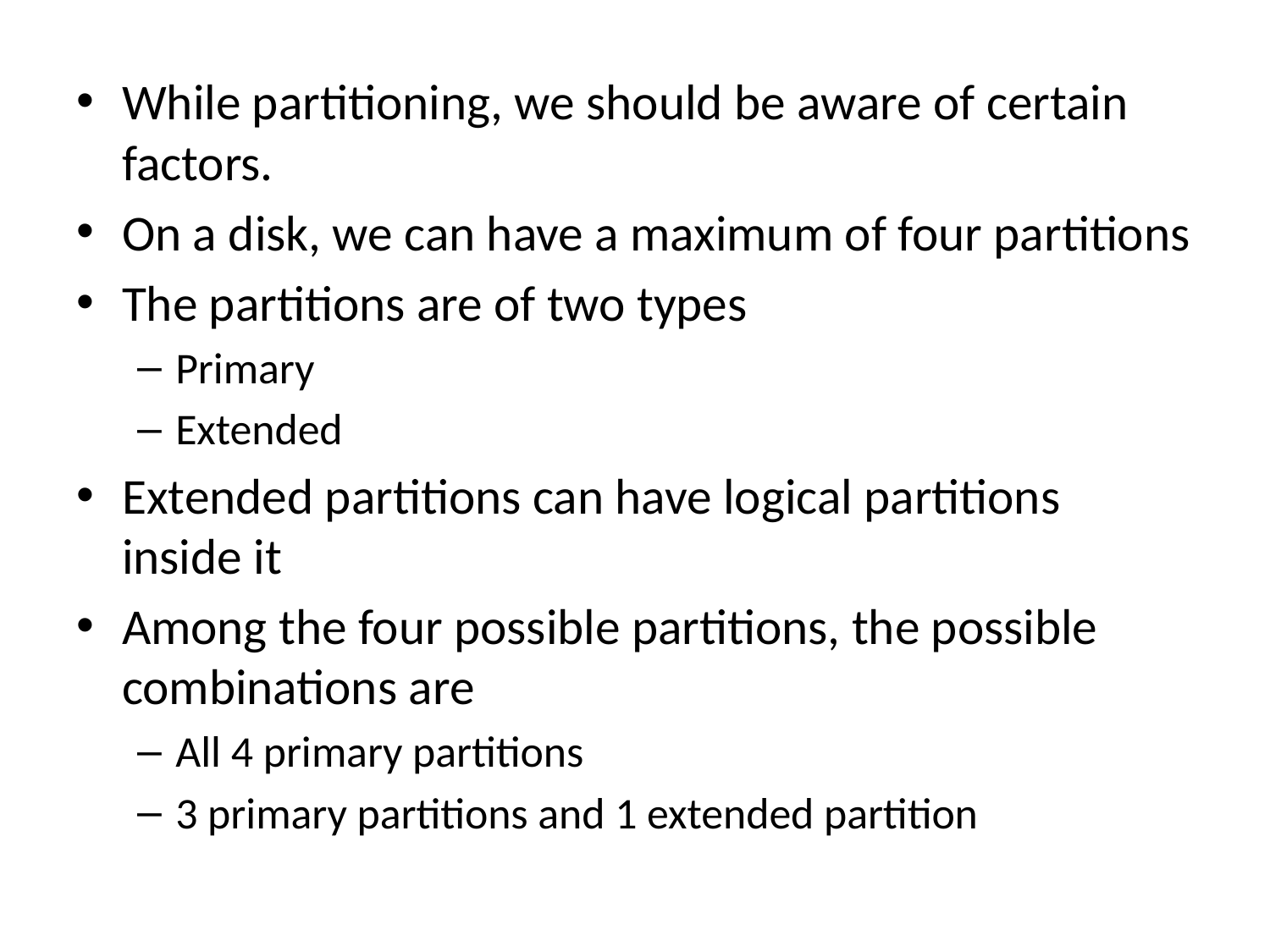

While partitioning, we should be aware of certain factors.
On a disk, we can have a maximum of four partitions
The partitions are of two types
Primary
Extended
Extended partitions can have logical partitions inside it
Among the four possible partitions, the possible combinations are
All 4 primary partitions
3 primary partitions and 1 extended partition